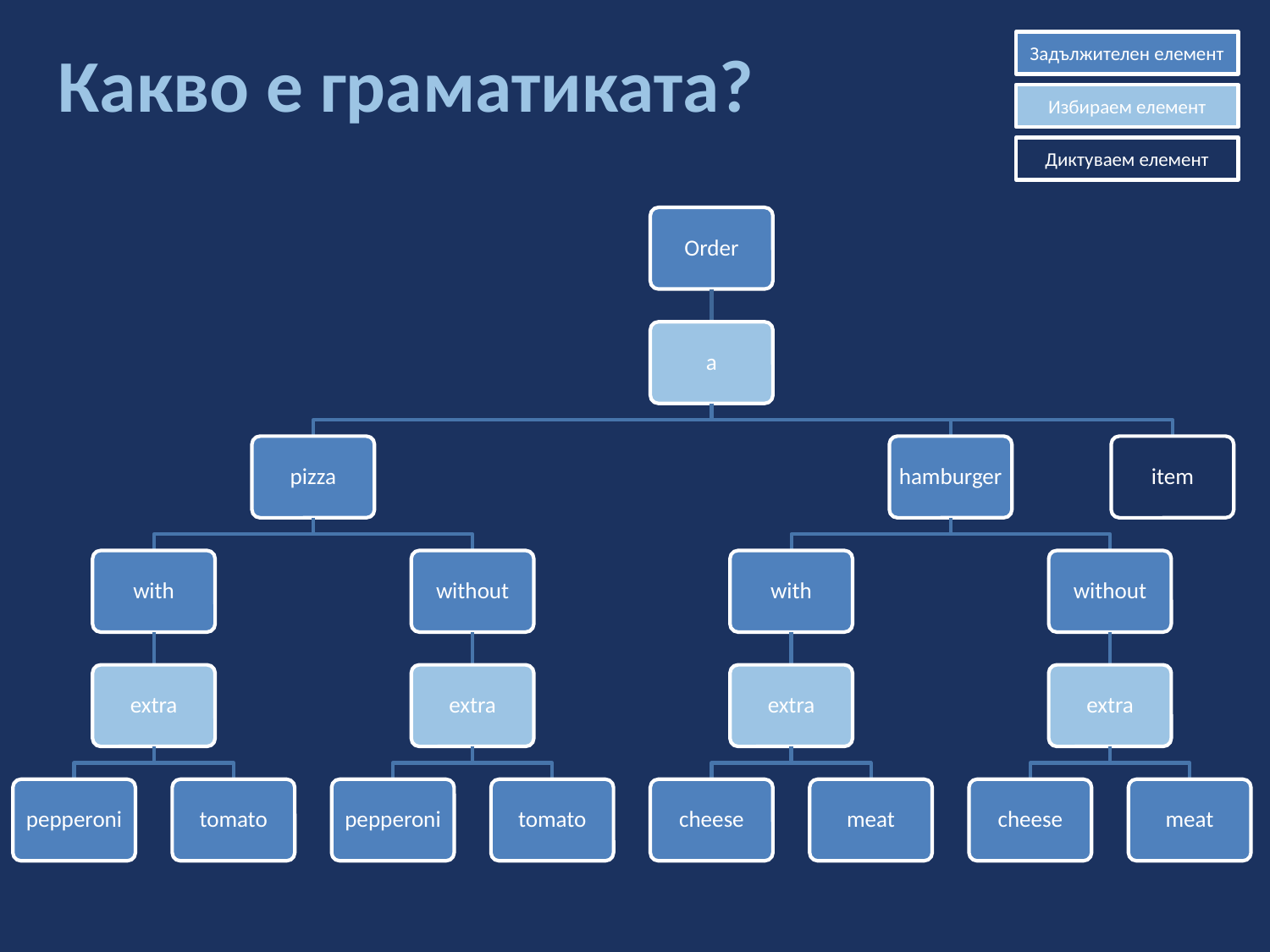

Какво е граматиката?
Задължителен елемент
Избираем елемент
Order
a
pizza
with
extra
pepperoni
tomato
without
extra
pepperoni
tomato
hamburger
with
extra
cheese
meat
without
extra
cheese
meat
item
Диктуваем елемент